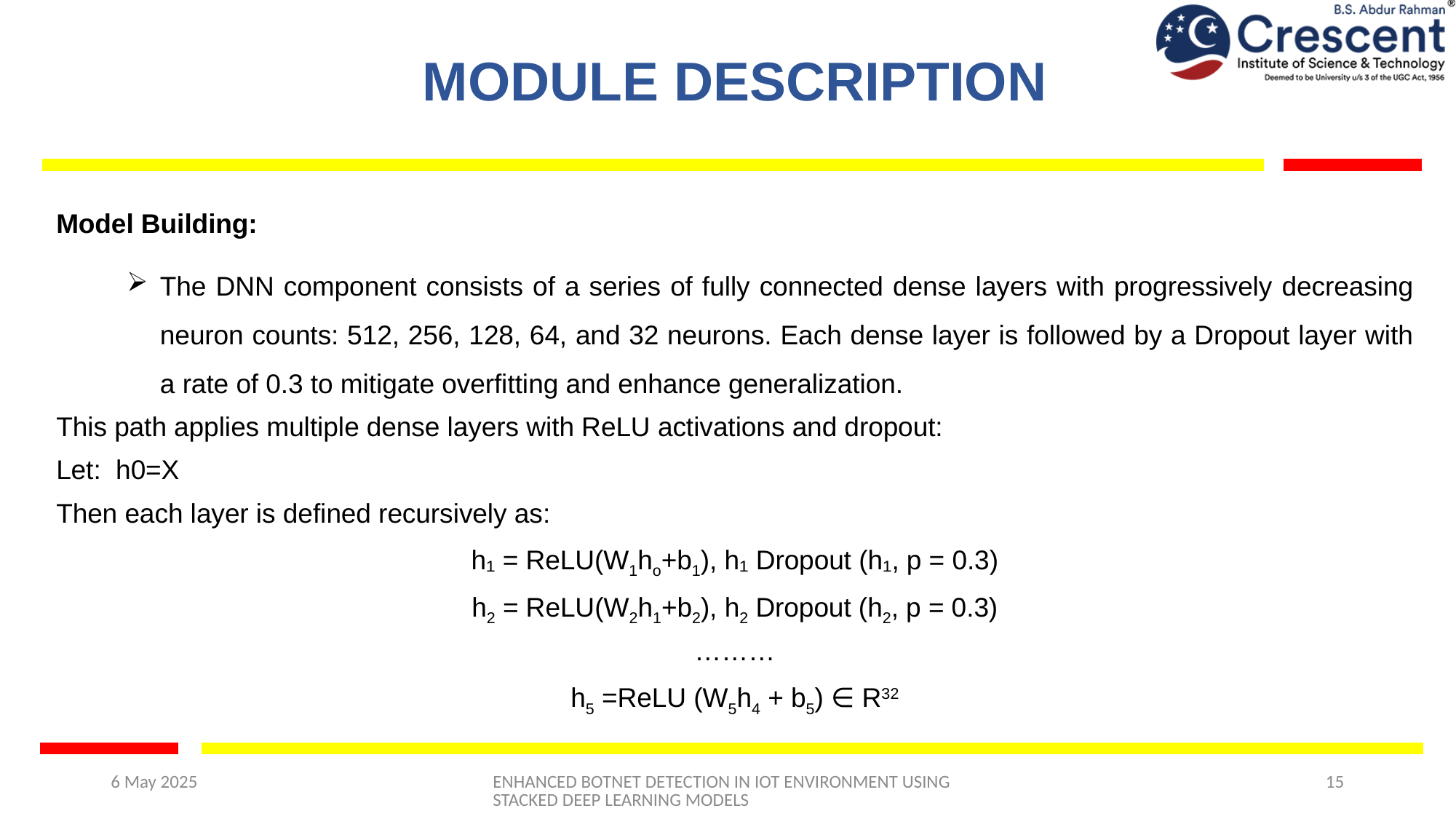

# MODULE DESCRIPTION
Model Building:
The DNN component consists of a series of fully connected dense layers with progressively decreasing neuron counts: 512, 256, 128, 64, and 32 neurons. Each dense layer is followed by a Dropout layer with a rate of 0.3 to mitigate overfitting and enhance generalization.
This path applies multiple dense layers with ReLU activations and dropout:
Let:  h0=X
Then each layer is defined recursively as:
h₁ = ReLU(W1ho+b1), h₁ Dropout (h₁, p = 0.3)
h2 = ReLU(W2h1+b2), h2 Dropout (h2, p = 0.3)
………
h5 =ReLU (W5h4 + b5) ∈ R32

6 May 2025
ENHANCED BOTNET DETECTION IN IOT ENVIRONMENT USING STACKED DEEP LEARNING MODELS
15